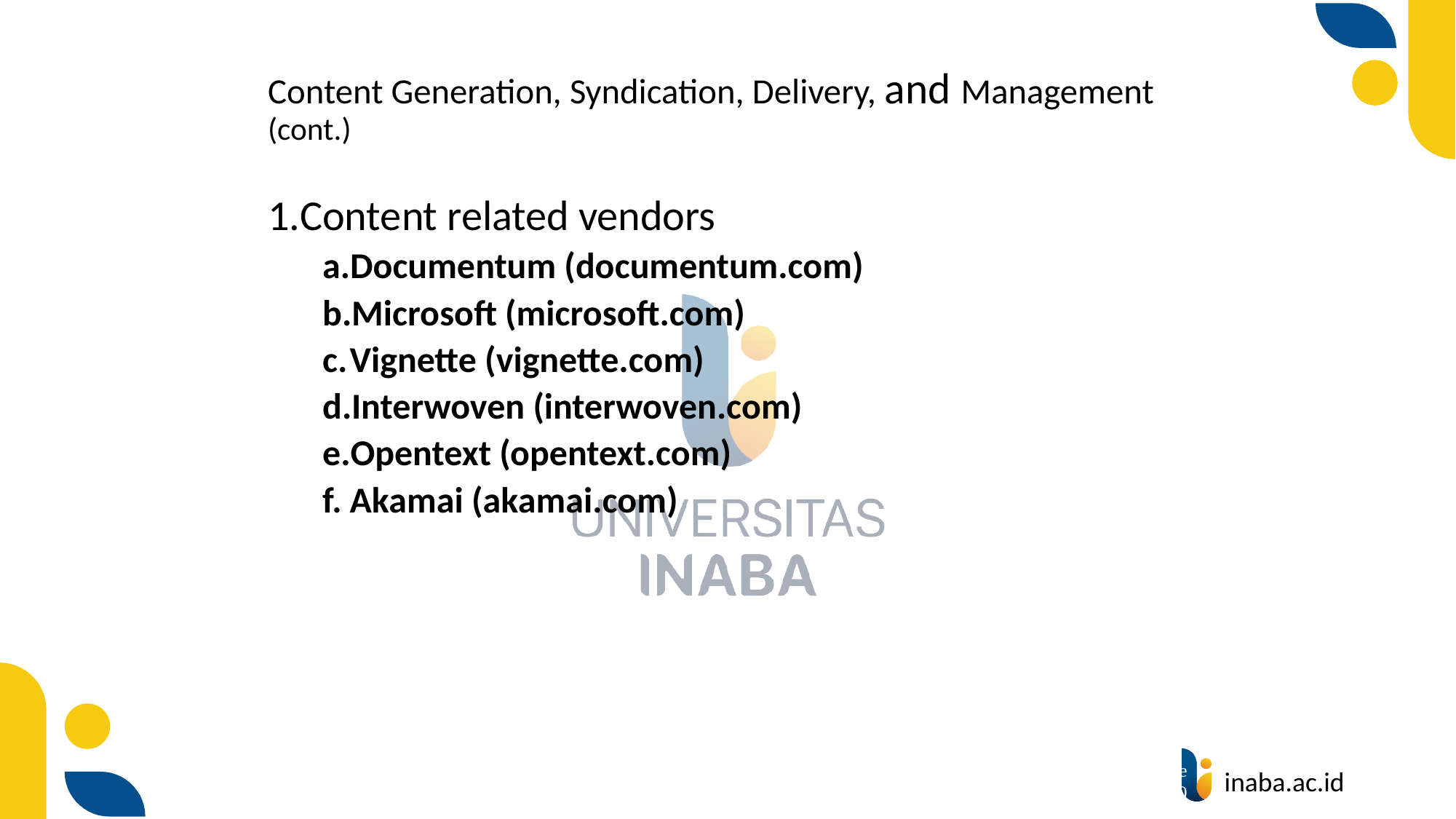

# Content Generation, Syndication, Delivery, and Management (cont.)
Content related vendors
Documentum (documentum.com)
Microsoft (microsoft.com)
Vignette (vignette.com)
Interwoven (interwoven.com)
Opentext (opentext.com)
Akamai (akamai.com)
49
© Prentice Hall 2020